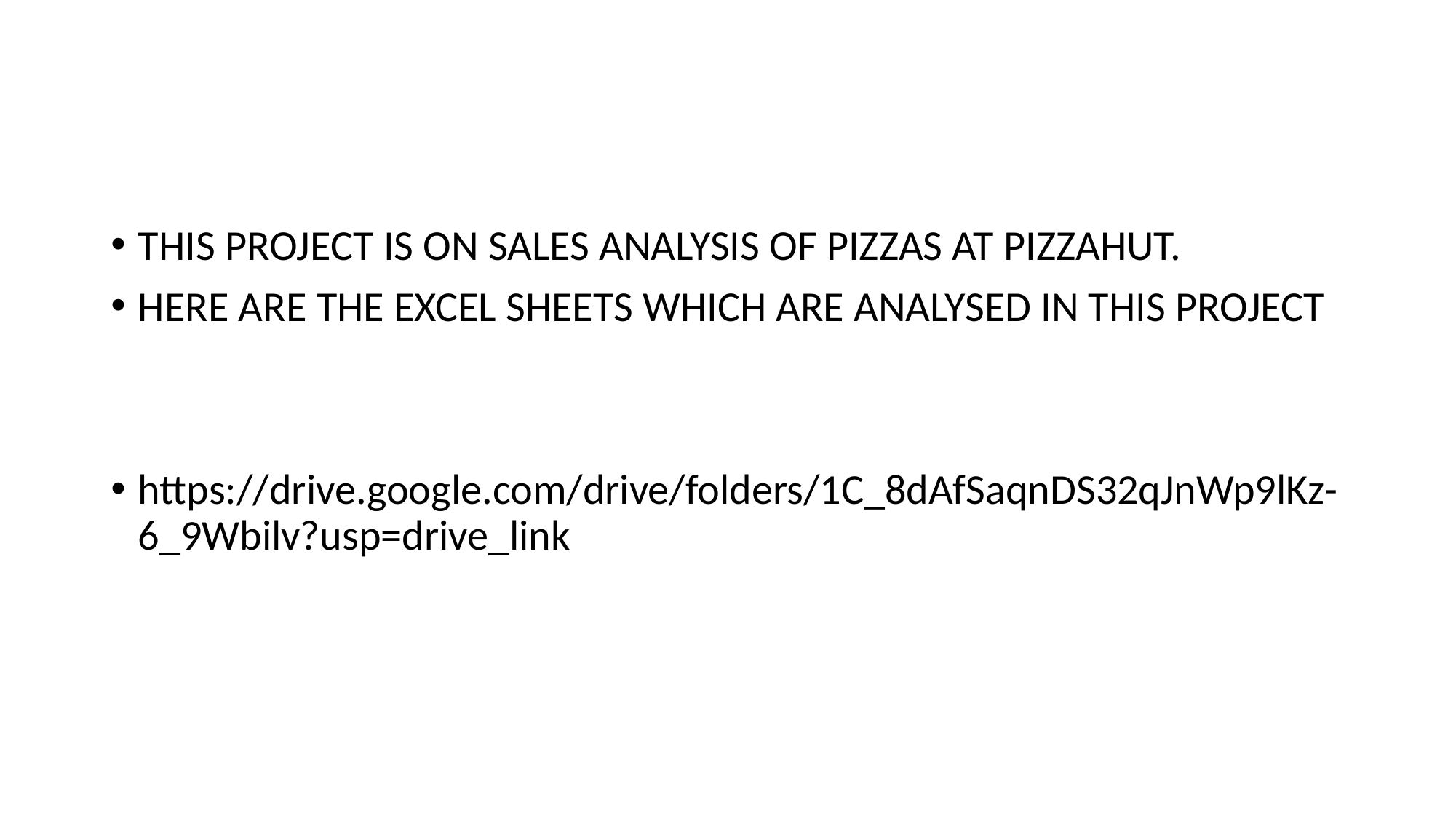

#
THIS PROJECT IS ON SALES ANALYSIS OF PIZZAS AT PIZZAHUT.
HERE ARE THE EXCEL SHEETS WHICH ARE ANALYSED IN THIS PROJECT

https://drive.google.com/drive/folders/1C_8dAfSaqnDS32qJnWp9lKz-6_9Wbilv?usp=drive_link